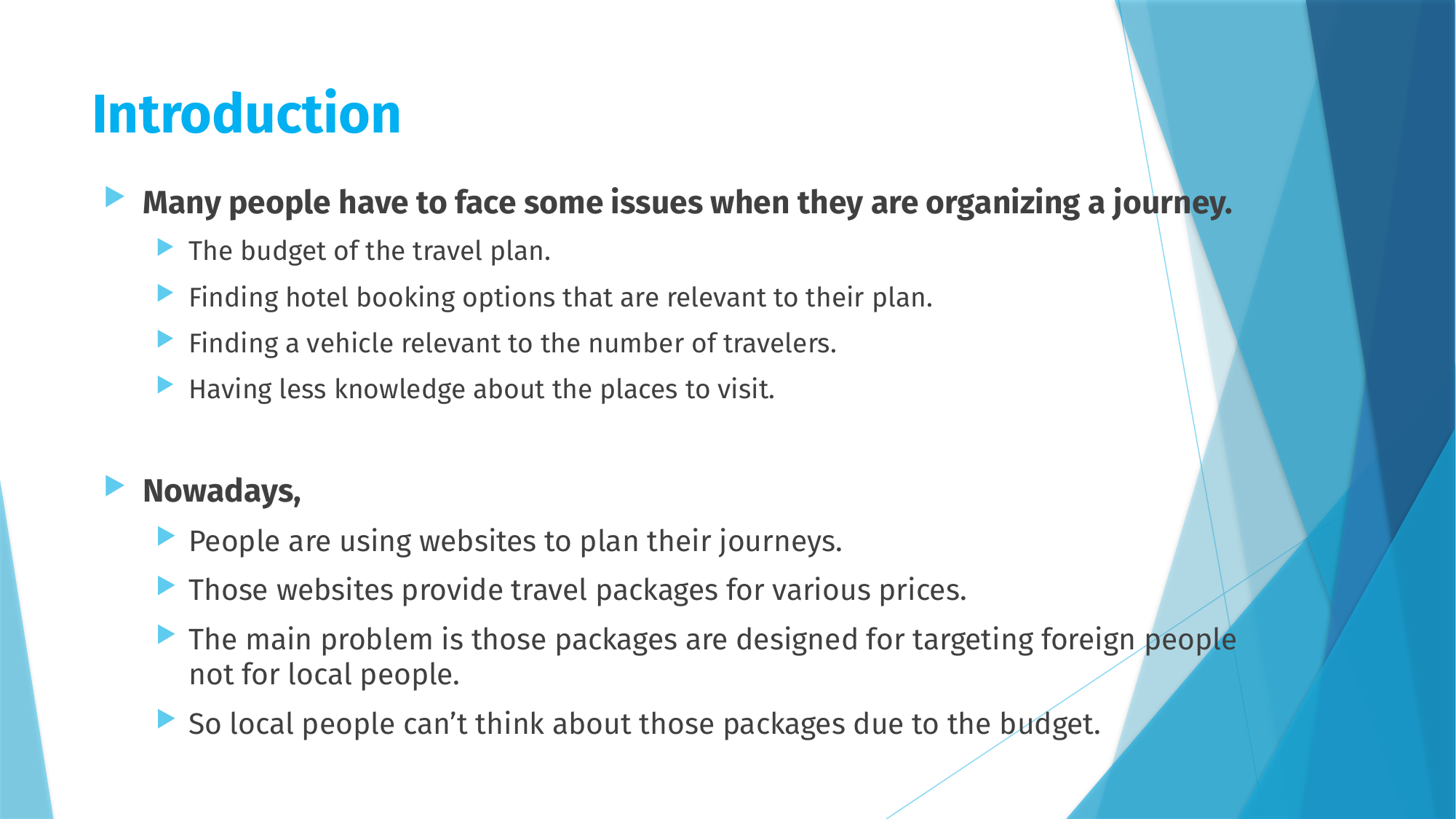

# Introduction
Many people have to face some issues when they are organizing a journey.
The budget of the travel plan.
Finding hotel booking options that are relevant to their plan.
Finding a vehicle relevant to the number of travelers.
Having less knowledge about the places to visit.

Nowadays,
People are using websites to plan their journeys.
Those websites provide travel packages for various prices.
The main problem is those packages are designed for targeting foreign people not for local people.
So local people can’t think about those packages due to the budget.